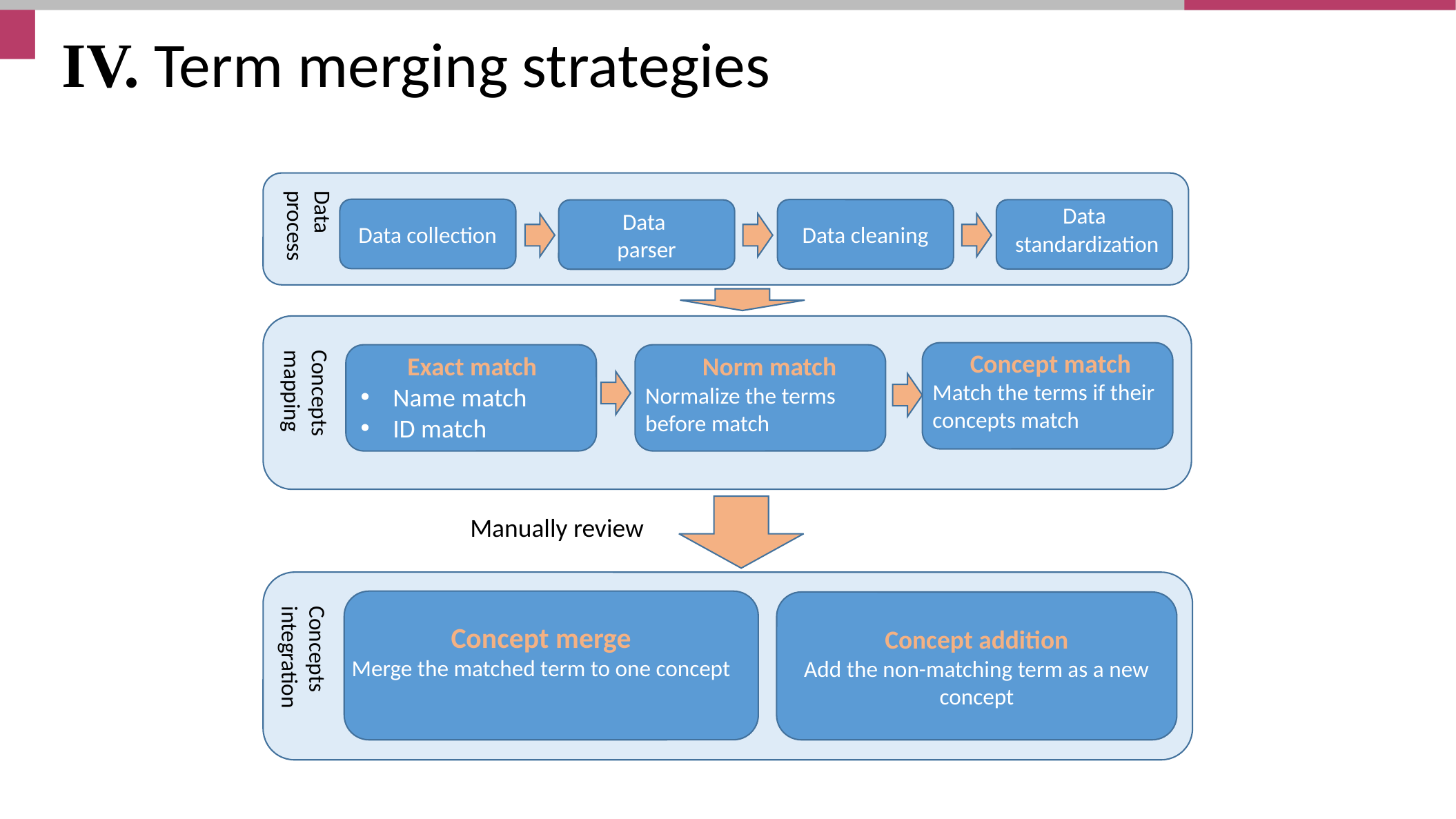

# IV. Term merging strategies

Data process
Data
 standardization
Data collection
Data cleaning

Data
parser

Concepts mapping
Concept match
Match the terms if their concepts match

Exact match
Name match
ID match
Norm match
Normalize the terms before match

Manually review

Concept addition
Add the non-matching term as a new concept
Concepts
integration
Concept merge
Merge the matched term to one concept